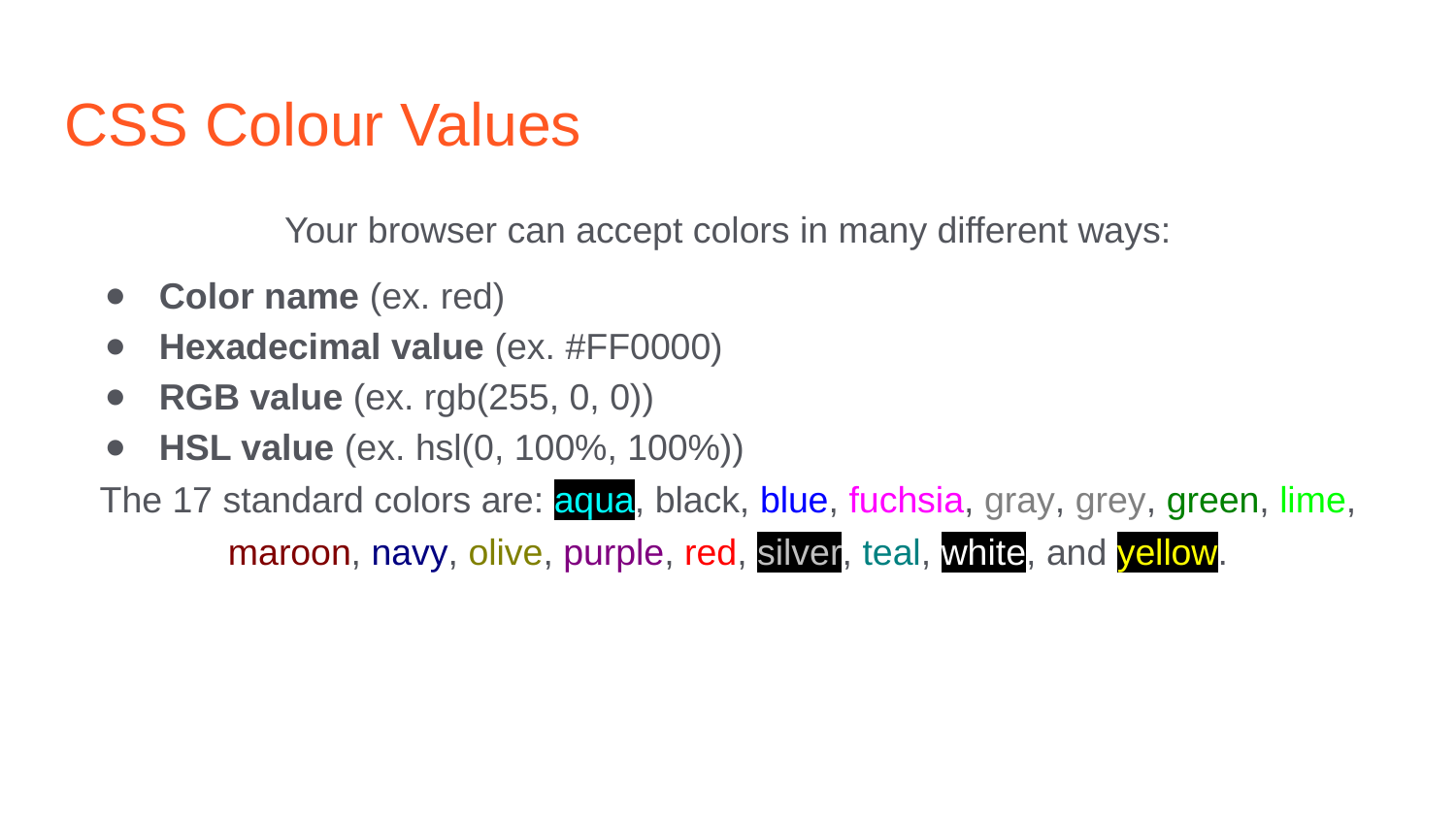

# CSS Colour Values
Your browser can accept colors in many different ways:
Color name (ex. red)
Hexadecimal value (ex. #FF0000)
RGB value (ex. rgb(255, 0, 0))
HSL value (ex. hsl(0, 100%, 100%))
The 17 standard colors are: aqua, black, blue, fuchsia, gray, grey, green, lime, maroon, navy, olive, purple, red, silver, teal, white, and yellow.